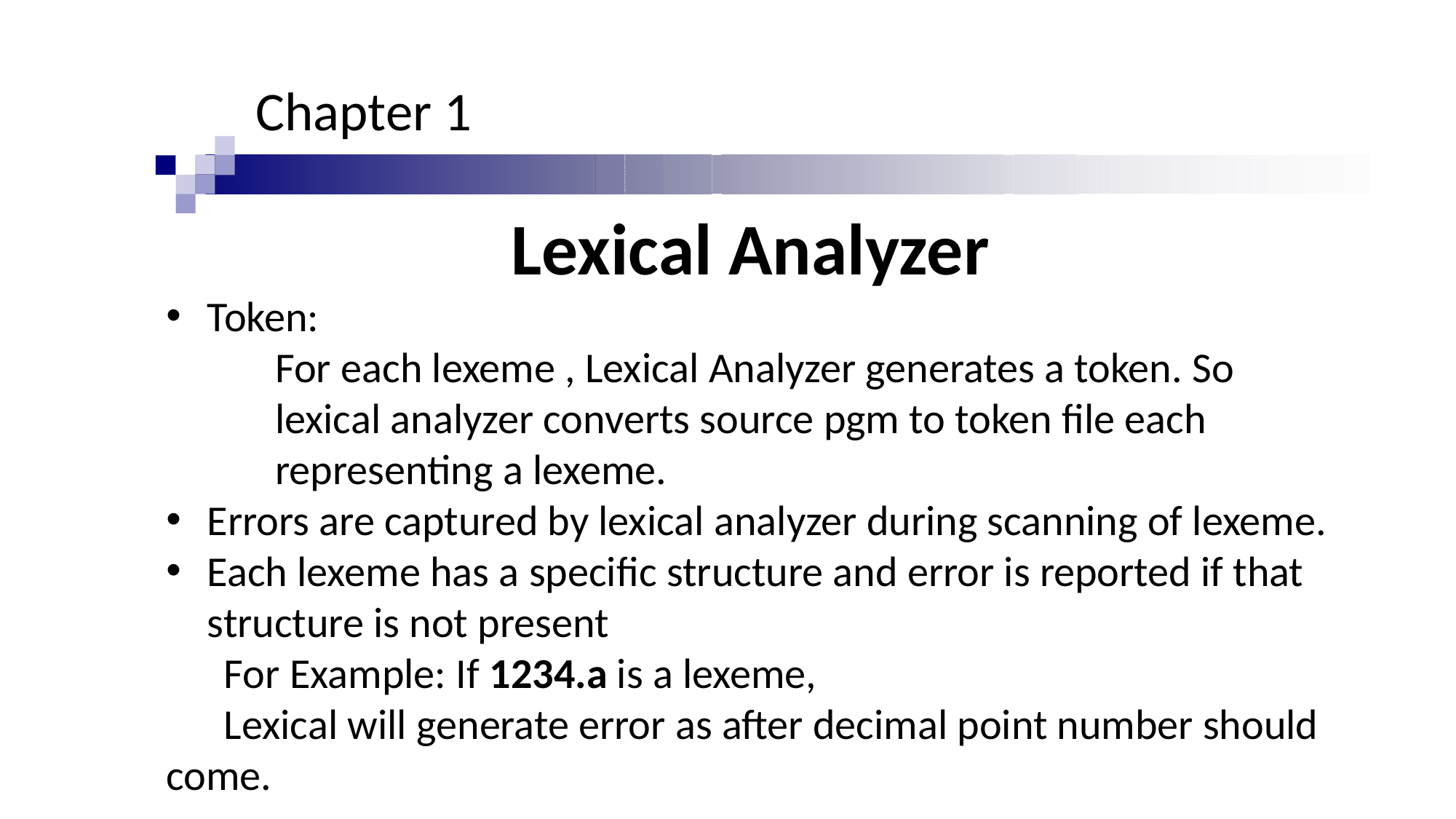

Chapter 1

Lexical Analyzer
Token:
For each lexeme , Lexical Analyzer generates a token. So lexical analyzer converts source pgm to token file each representing a lexeme.
Errors are captured by lexical analyzer during scanning of lexeme.
Each lexeme has a specific structure and error is reported if that structure is not present
      For Example: If 1234.a is a lexeme,
      Lexical will generate error as after decimal point number should come.